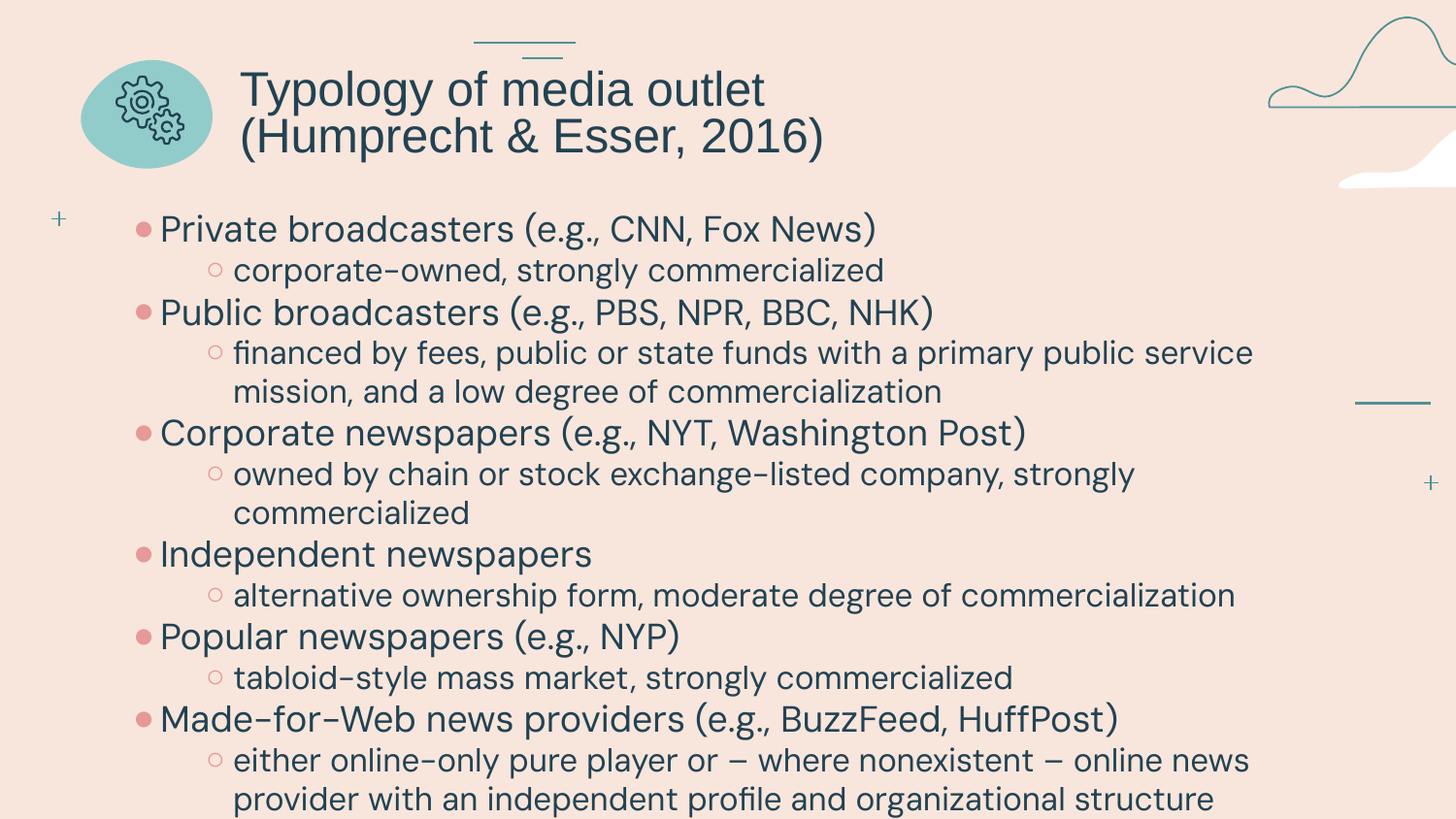

# Typology of media outlet (Humprecht & Esser, 2016)

Private broadcasters (e.g., CNN, Fox News)
corporate-owned, strongly commercialized
Public broadcasters (e.g., PBS, NPR, BBC, NHK)
financed by fees, public or state funds with a primary public service mission, and a low degree of commercialization
Corporate newspapers (e.g., NYT, Washington Post)
owned by chain or stock exchange-listed company, strongly commercialized
Independent newspapers
alternative ownership form, moderate degree of commercialization
Popular newspapers (e.g., NYP)
tabloid-style mass market, strongly commercialized
Made-for-Web news providers (e.g., BuzzFeed, HuffPost)
either online-only pure player or – where nonexistent – online news provider with an independent profile and organizational structure